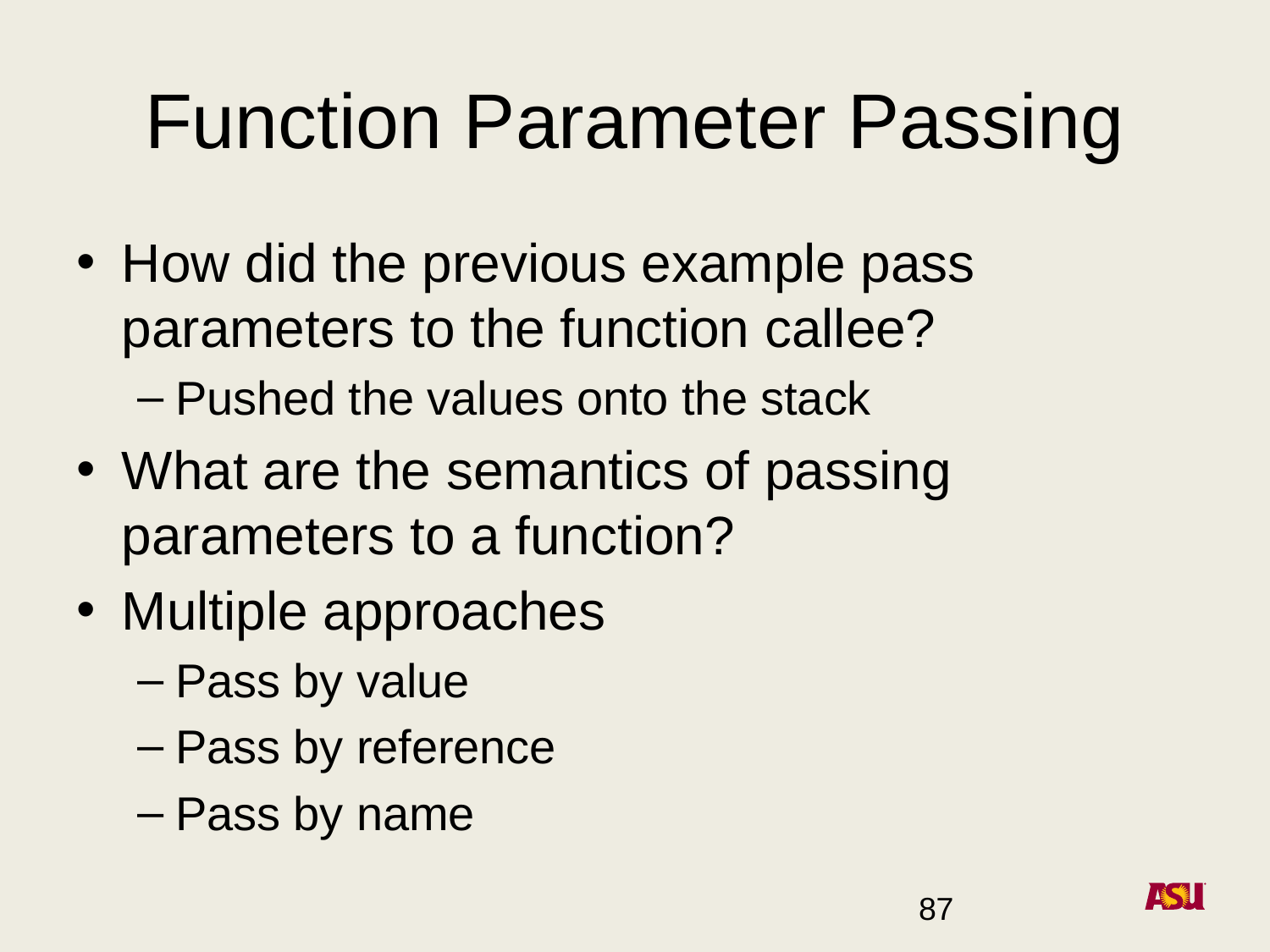

# Function Parameter Passing
How did the previous example pass parameters to the function callee?
Pushed the values onto the stack
What are the semantics of passing parameters to a function?
Multiple approaches
Pass by value
Pass by reference
Pass by name
87